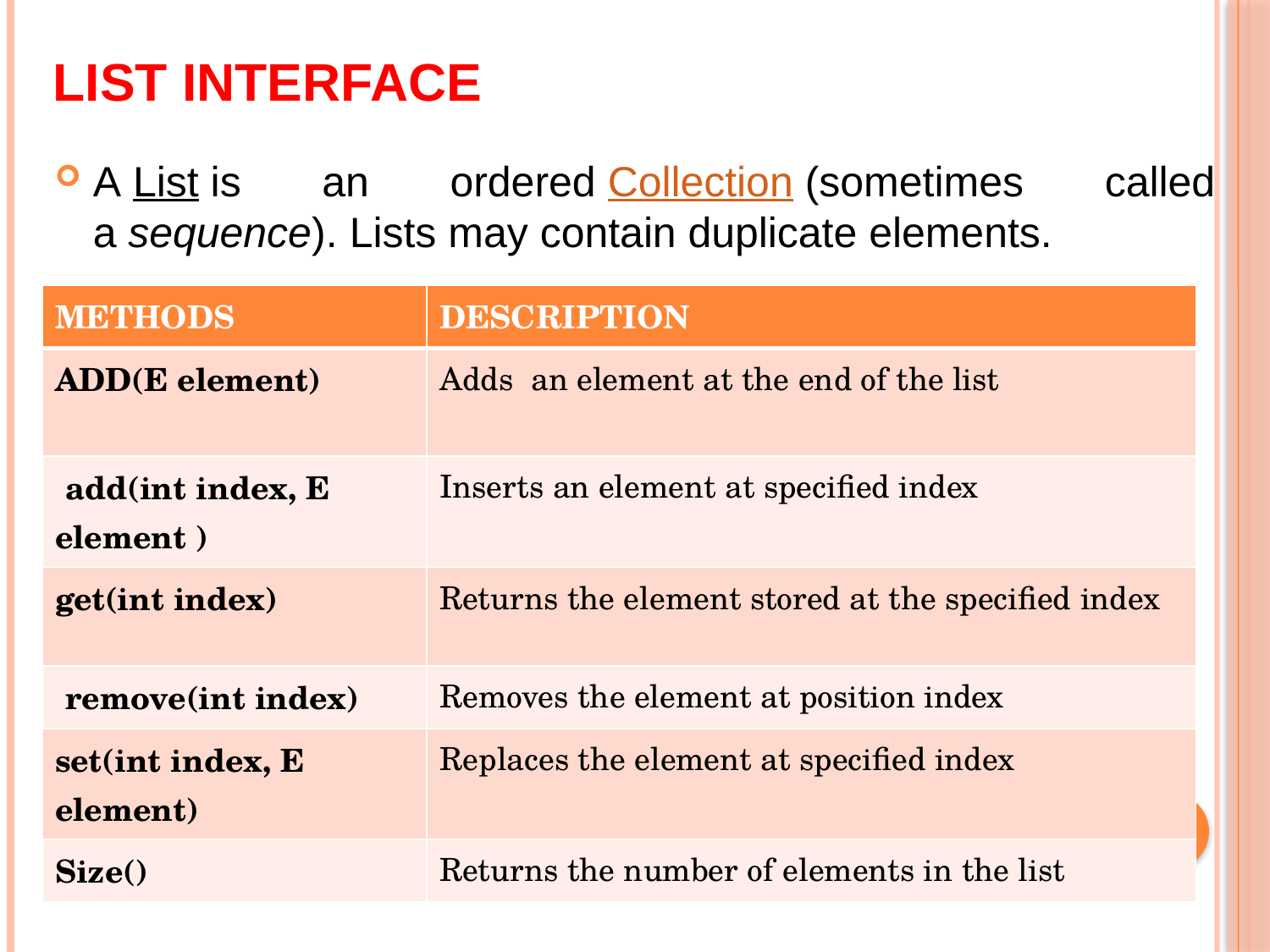

# LIST interface
A List is an ordered Collection (sometimes called a sequence). Lists may contain duplicate elements.

| METHODS | DESCRIPTION |
| --- | --- |
| ADD(E element) | Adds an element at the end of the list |
| add(int index, E element ) | Inserts an element at specified index |
| get(int index) | Returns the element stored at the specified index |
| remove(int index) | Removes the element at position index |
| set(int index, E element) | Replaces the element at specified index |
| Size() | Returns the number of elements in the list |